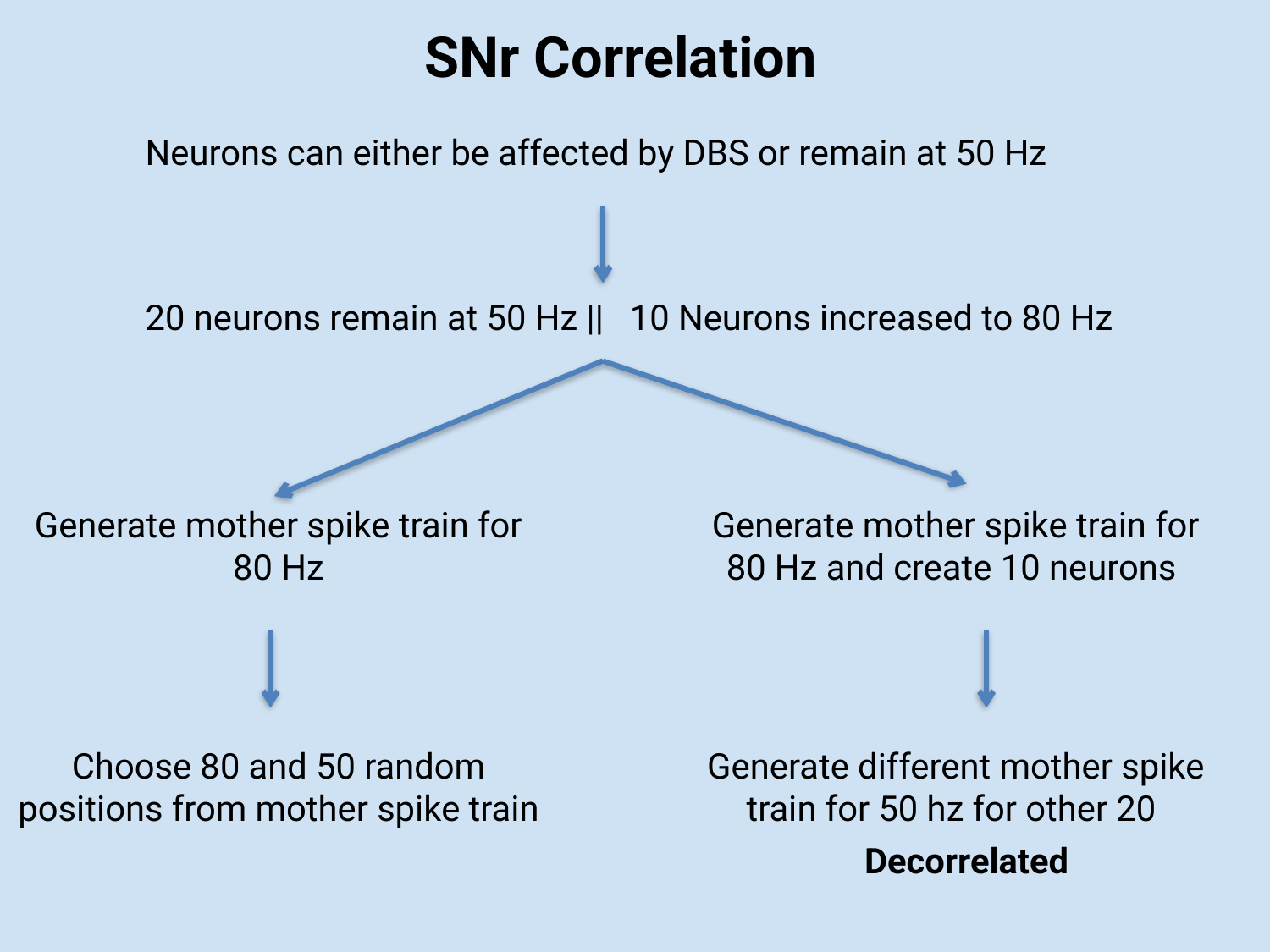

SNr Correlation
Neurons can either be affected by DBS or remain at 50 Hz
20 neurons remain at 50 Hz ||   10 Neurons increased to 80 Hz
Generate mother spike train for 80 Hz
Generate mother spike train for 80 Hz and create 10 neurons
Choose 80 and 50 random positions from mother spike train
Generate different mother spike train for 50 hz for other 20
Decorrelated